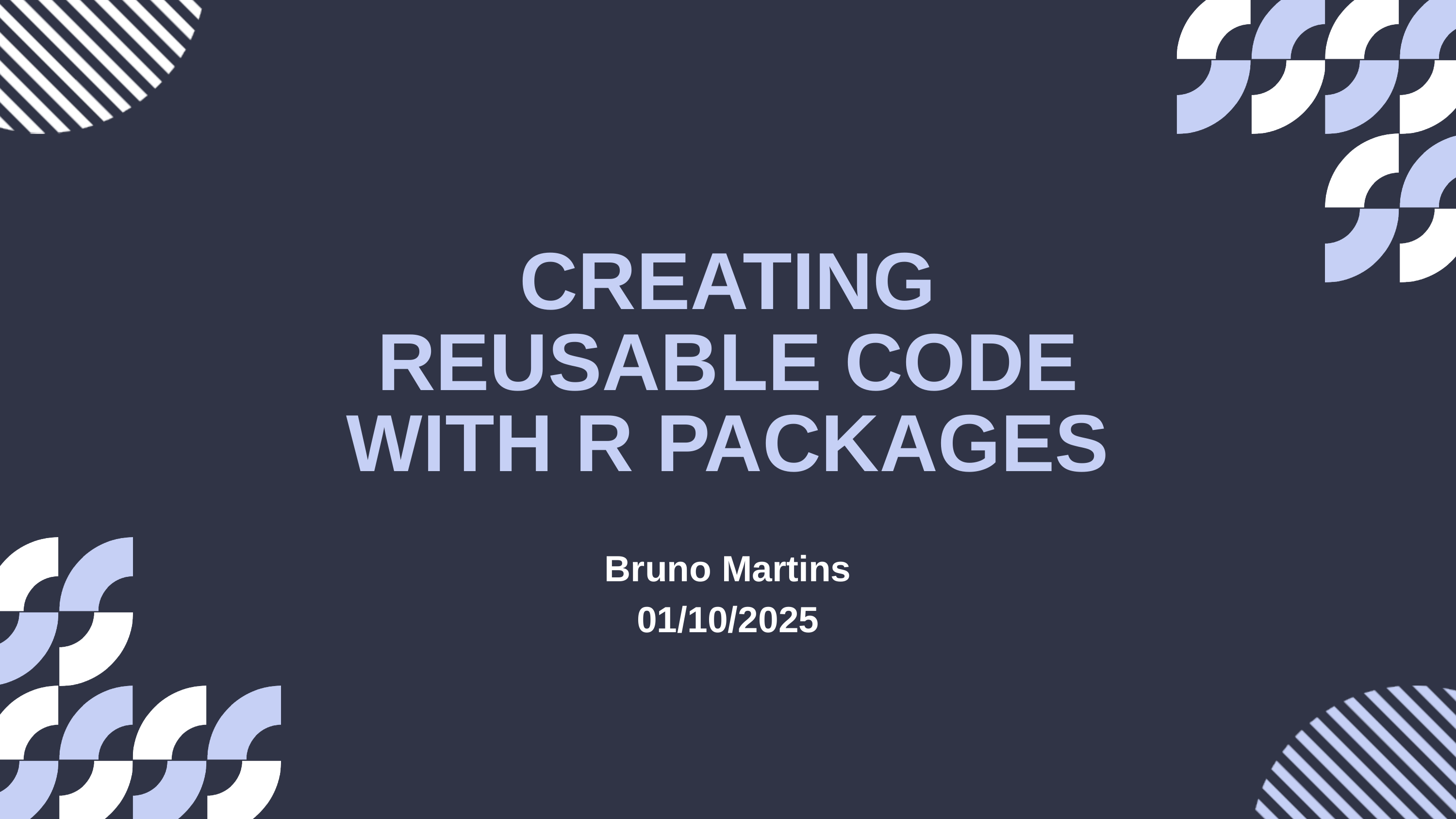

CREATING REUSABLE CODE WITH R PACKAGES

Bruno Martins
01/10/2025